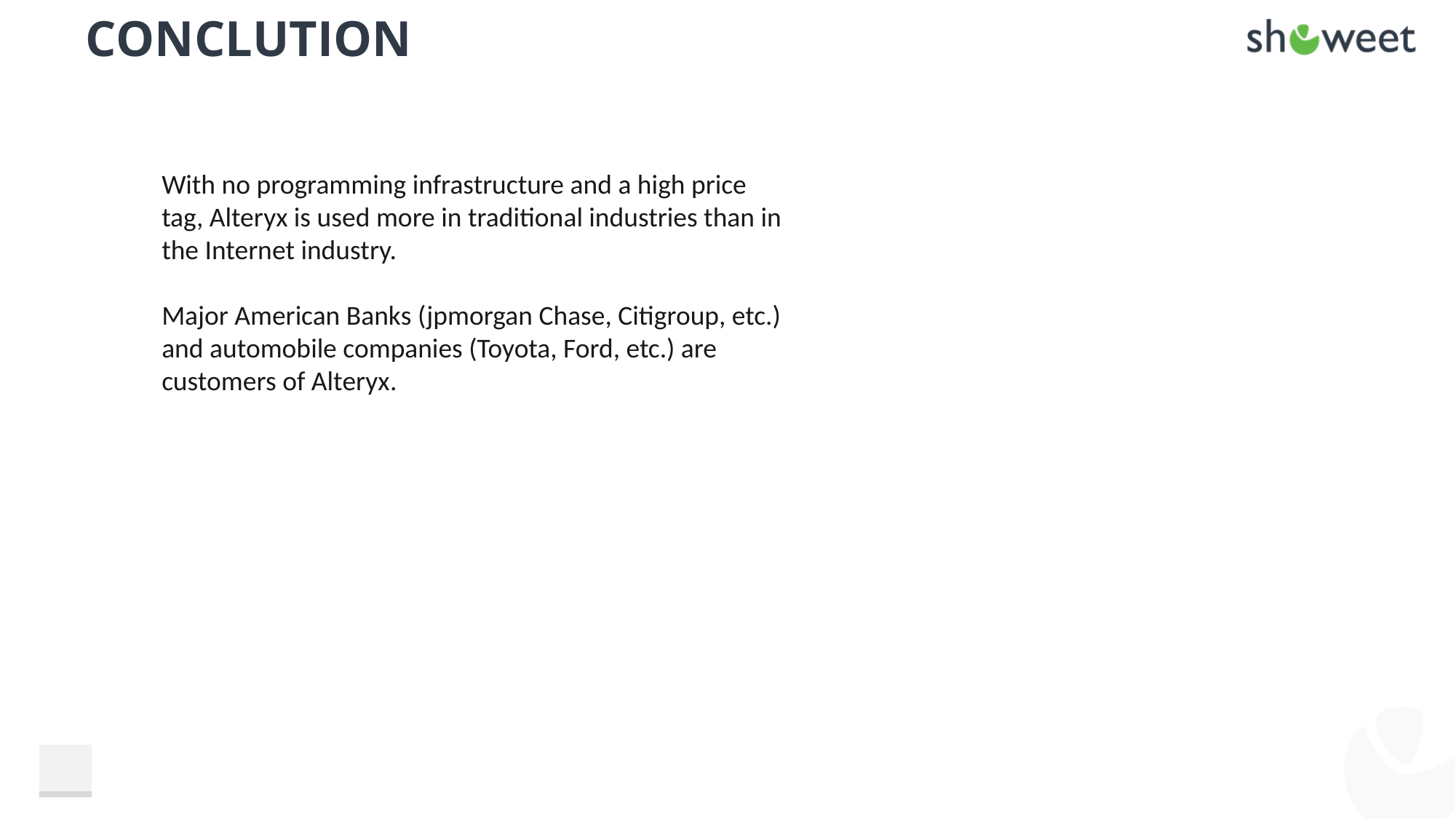

# Conclution
With no programming infrastructure and a high price tag, Alteryx is used more in traditional industries than in the Internet industry.

Major American Banks (jpmorgan Chase, Citigroup, etc.) and automobile companies (Toyota, Ford, etc.) are customers of Alteryx.
16